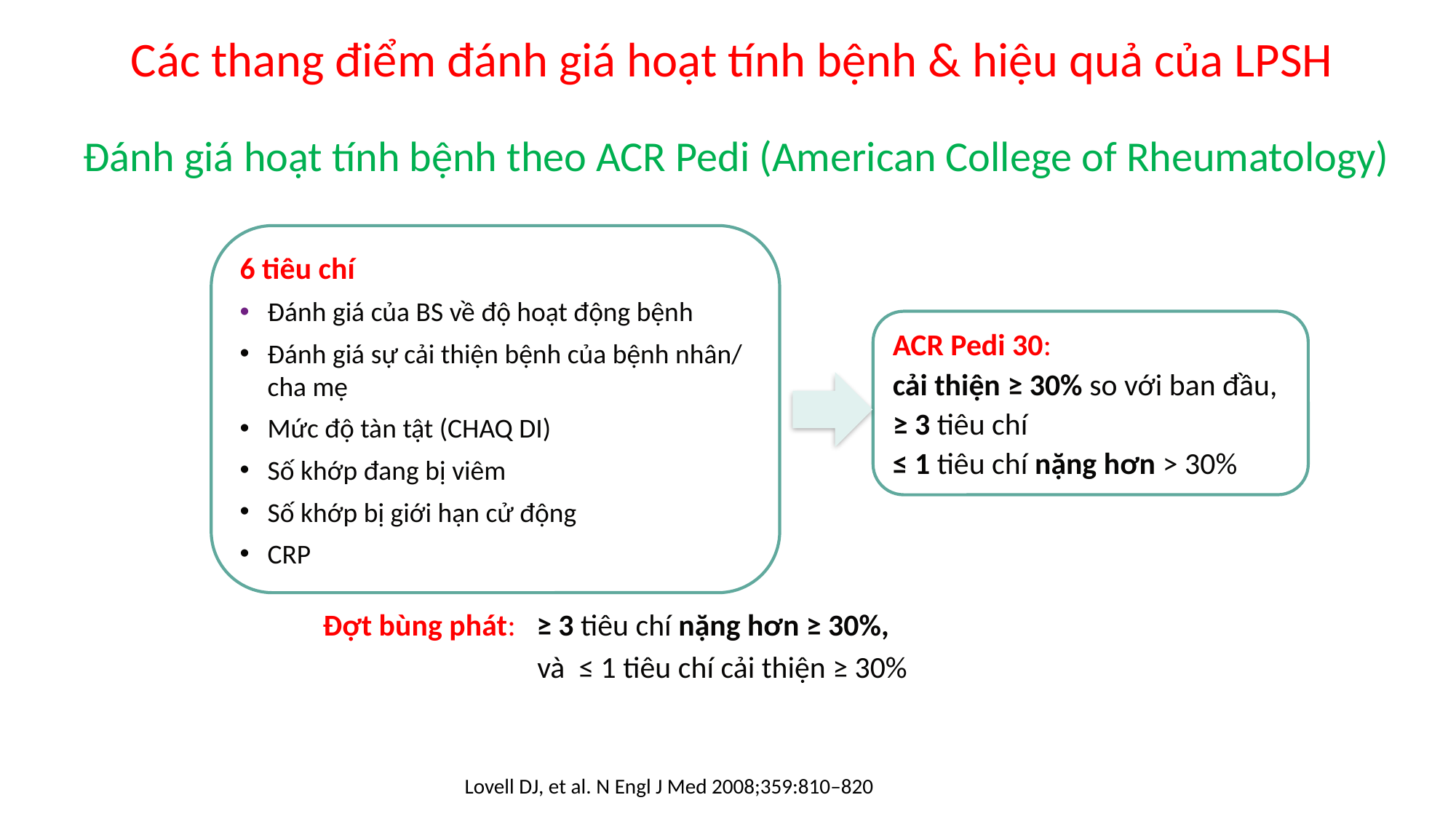

Các thang điểm đánh giá hoạt tính bệnh & hiệu quả của LPSH
# Đánh giá hoạt tính bệnh theo ACR Pedi (American College of Rheumatology)
6 tiêu chí
Đánh giá của BS về độ hoạt động bệnh
Đánh giá sự cải thiện bệnh của bệnh nhân/ cha mẹ
Mức độ tàn tật (CHAQ DI)
Số khớp đang bị viêm
Số khớp bị giới hạn cử động
CRP
ACR Pedi 30:
cải thiện ≥ 30% so với ban đầu,
≥ 3 tiêu chí
≤ 1 tiêu chí nặng hơn > 30%

Đợt bùng phát:   ≥ 3 tiêu chí nặng hơn ≥ 30%,
                               và  ≤ 1 tiêu chí cải thiện ≥ 30%
Lovell DJ, et al. N Engl J Med 2008;359:810–820
7